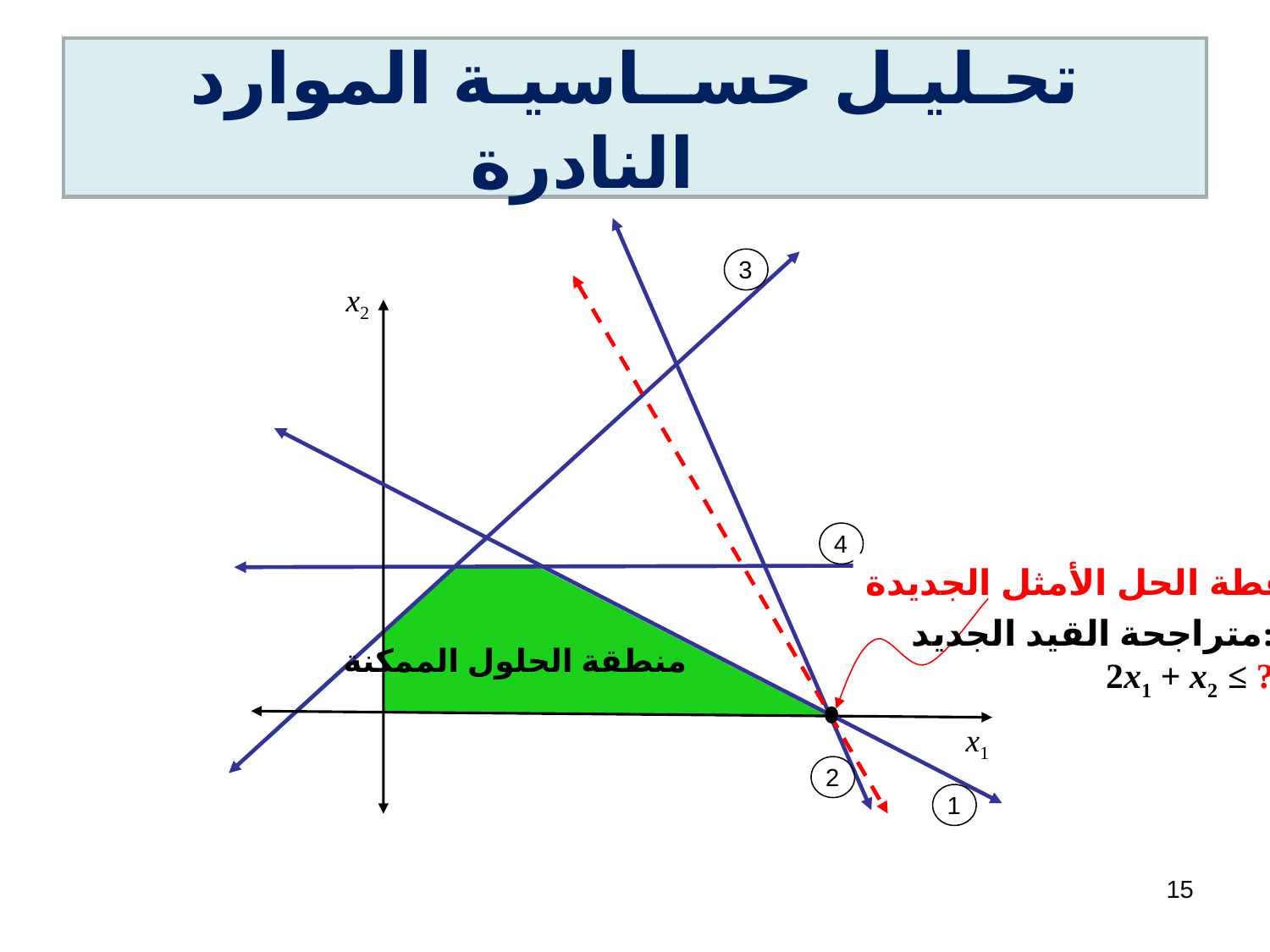

# تحـليـل حســاسيـة الموارد النادرة

3

x2

4

نقطة الحل الأمثل الجديدة

متراجحة القيد الجديد:
2x1 + x2  ≤ ?
منطقة الحلول الممكنة

x1

2

1

15